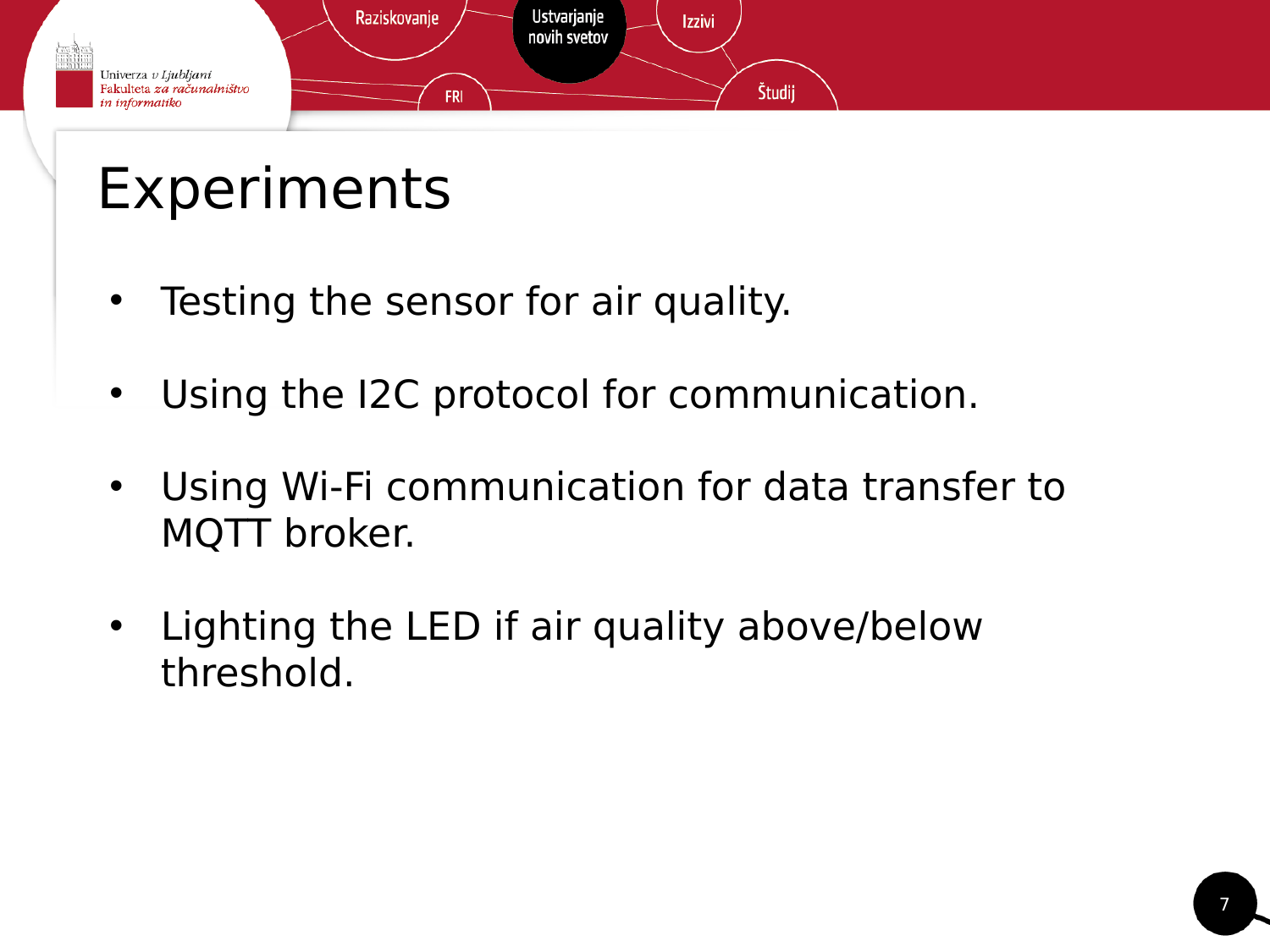

# Experiments
Testing the sensor for air quality.
Using the I2C protocol for communication.
Using Wi-Fi communication for data transfer to MQTT broker.

Lighting the LED if air quality above/below threshold.
7